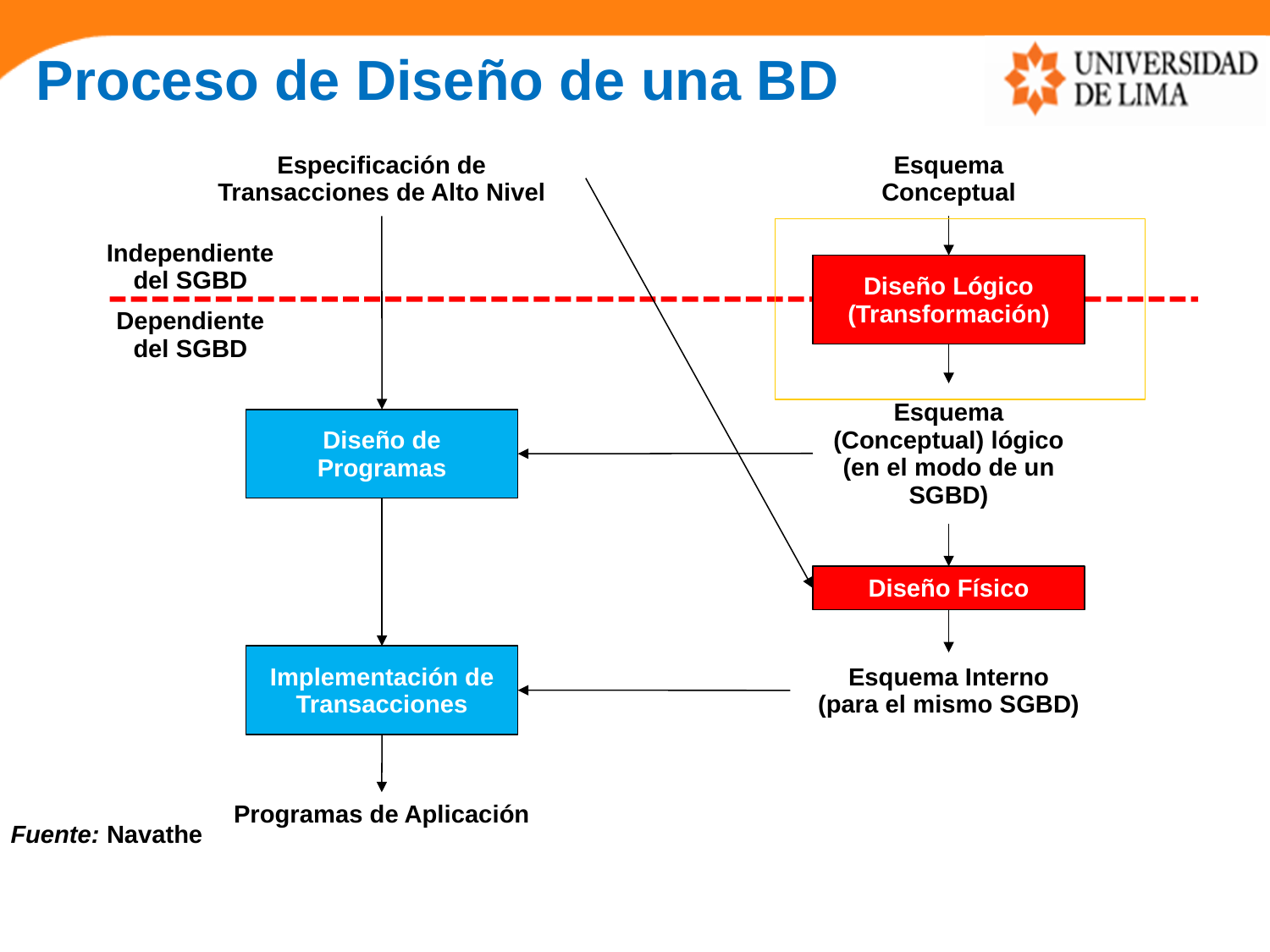

Proceso de Diseño de una BD
Especificación de Transacciones de Alto Nivel
Esquema Conceptual
Independiente
del SGBD
Diseño Lógico
(Transformación)
Dependiente
del SGBD

Esquema (Conceptual) lógico (en el modo de un SGBD)
Diseño de Programas
Diseño Físico
Implementación de Transacciones
Esquema Interno
(para el mismo SGBD)
Programas de Aplicación

Fuente: Navathe